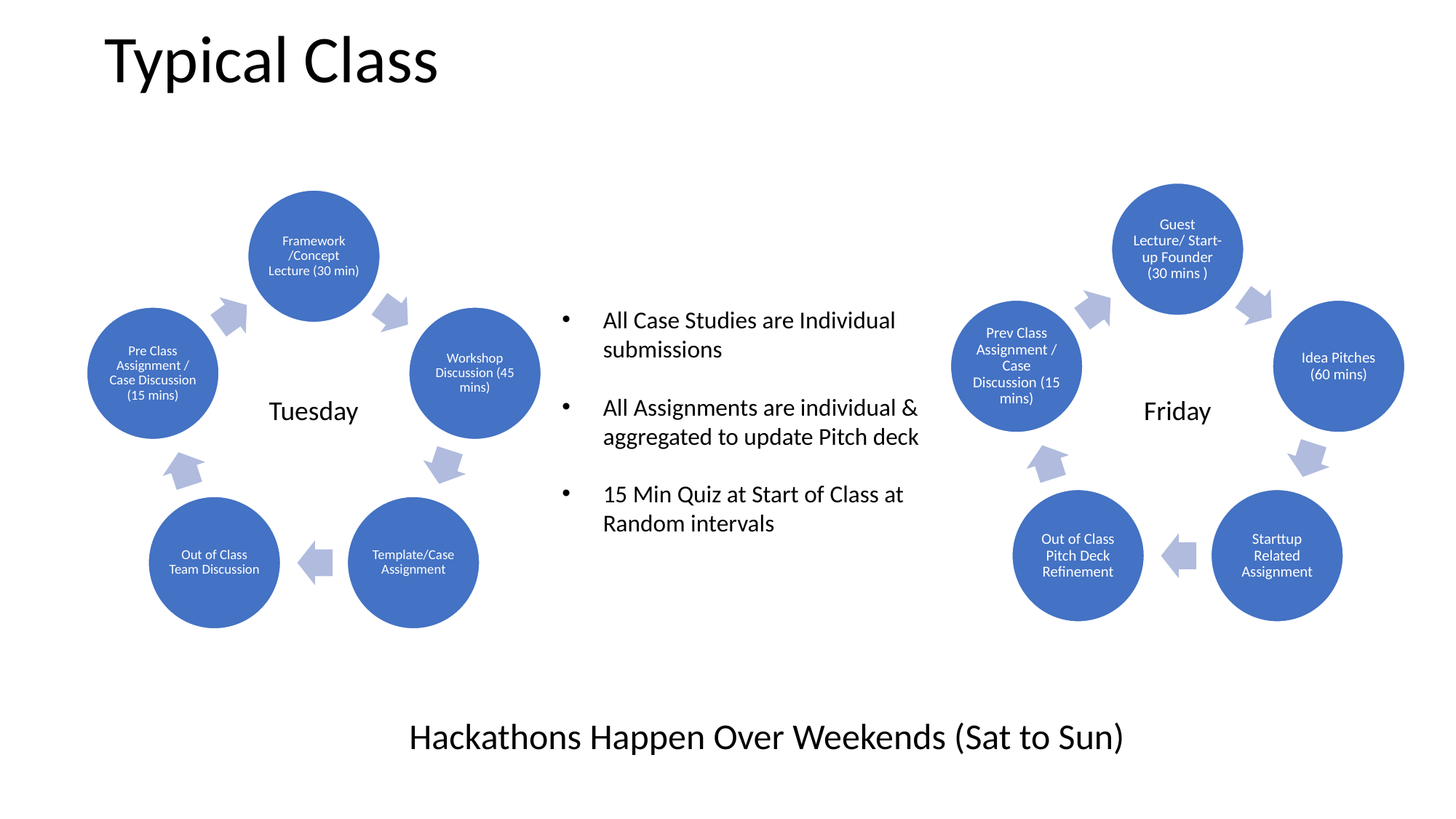

# Typical Class
Guest Lecture/ Start-up Founder (30 mins )

Idea Pitches (60 mins)

Starttup Related Assignment

Out of Class Pitch Deck Refinement

Prev Class Assignment / Case Discussion (15 mins)

Framework /Concept Lecture (30 min)

Workshop Discussion (45 mins)

Template/Case Assignment

Out of Class Team Discussion

Pre Class Assignment / Case Discussion (15 mins)

All Case Studies are Individual submissions

All Assignments are individual & aggregated to update Pitch deck

15 Min Quiz at Start of Class at Random intervals
Tuesday
Friday
Hackathons Happen Over Weekends (Sat to Sun)